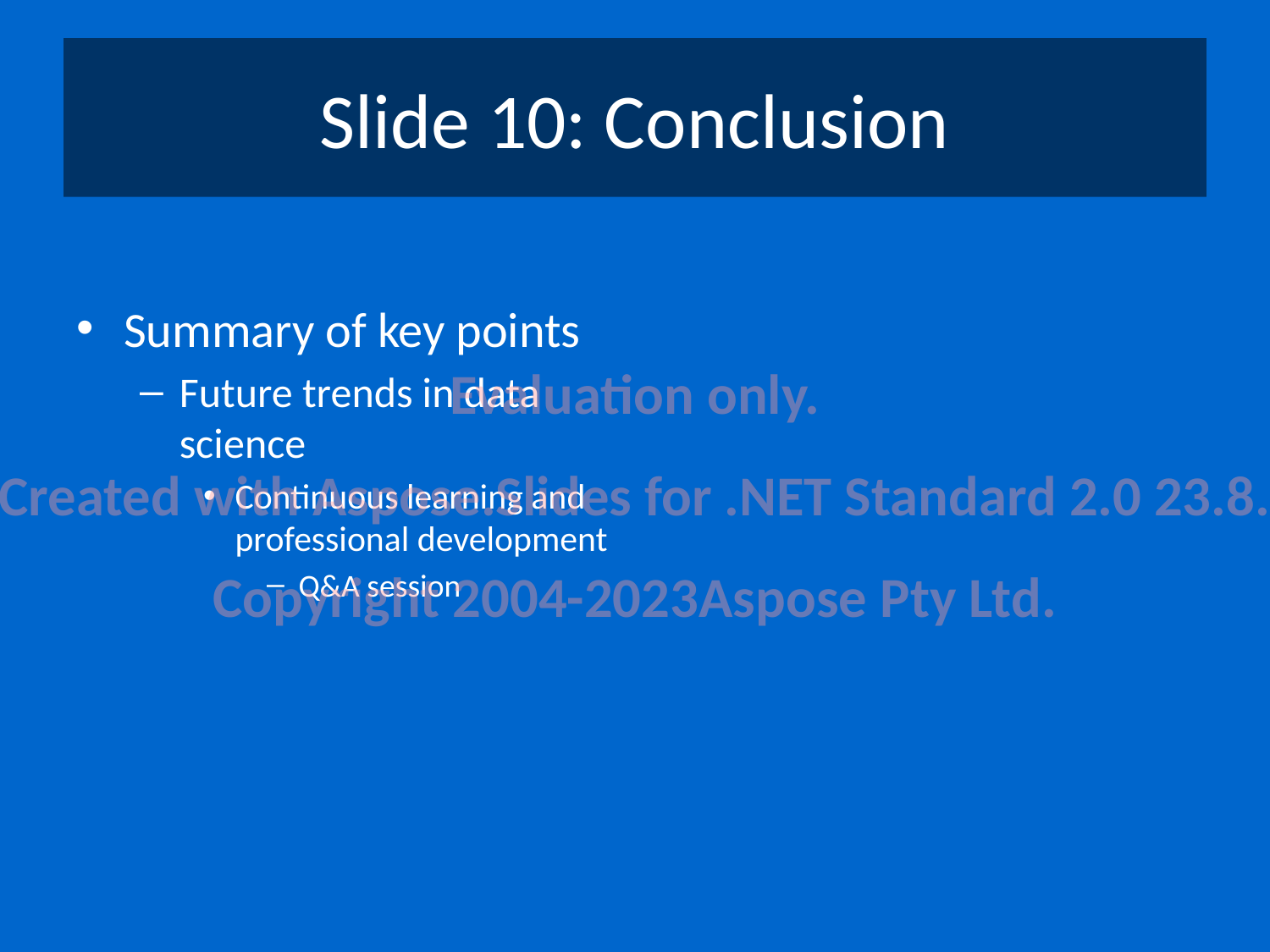

# Slide 10: Conclusion

Summary of key points
Future trends in data science
Continuous learning and professional development
Q&A session

Evaluation only.
Created with Aspose.Slides for .NET Standard 2.0 23.8.
Copyright 2004-2023Aspose Pty Ltd.